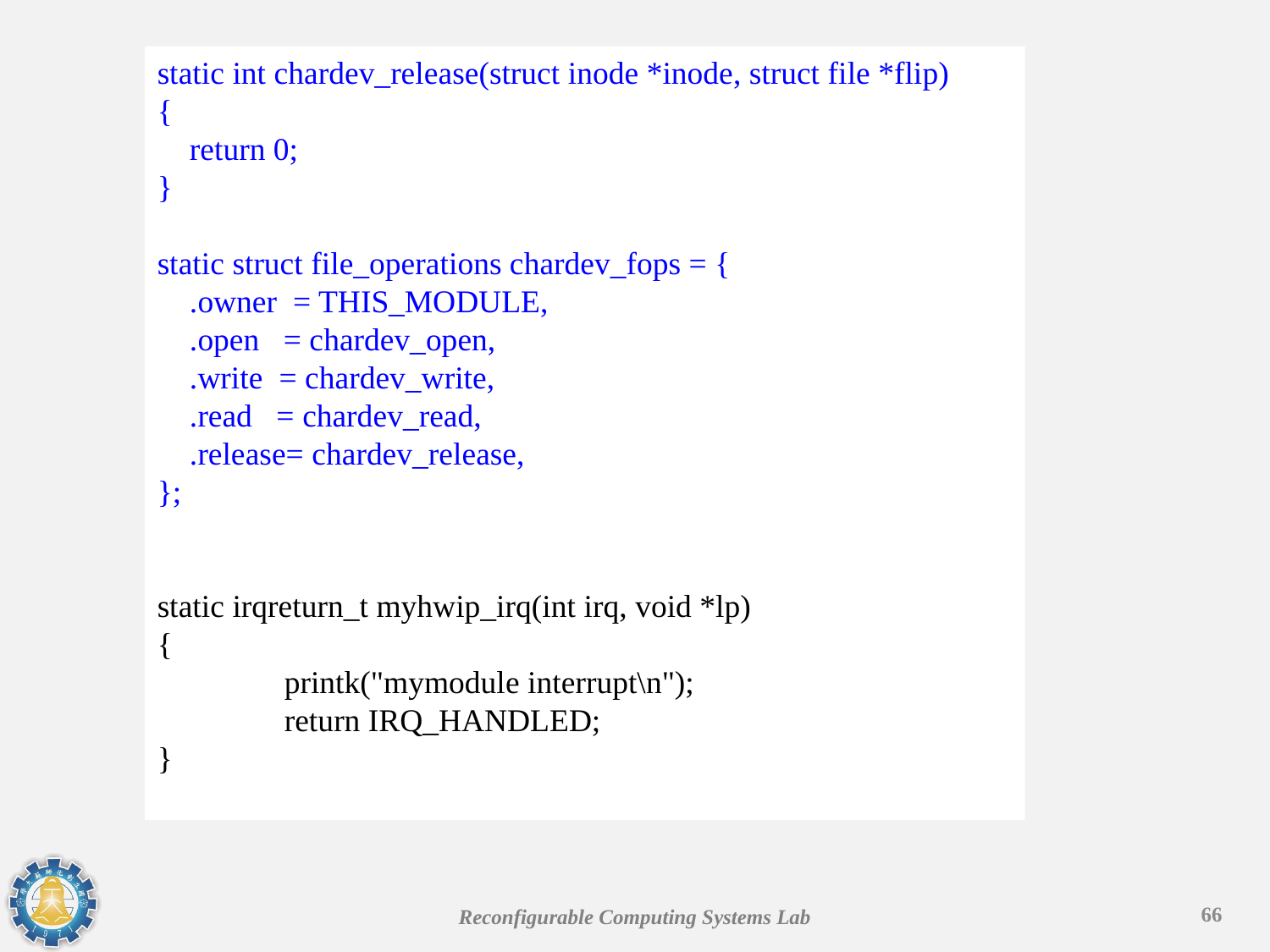

static int chardev_release(struct inode *inode, struct file *flip)
{
    return 0;
}

static struct file_operations chardev_fops = {
    .owner  = THIS_MODULE,
    .open   = chardev_open,
    .write  = chardev_write,
    .read   = chardev_read,
    .release= chardev_release,
};

static irqreturn_t myhwip_irq(int irq, void *lp)
{
	printk("mymodule interrupt\n");
	return IRQ_HANDLED;
}

66